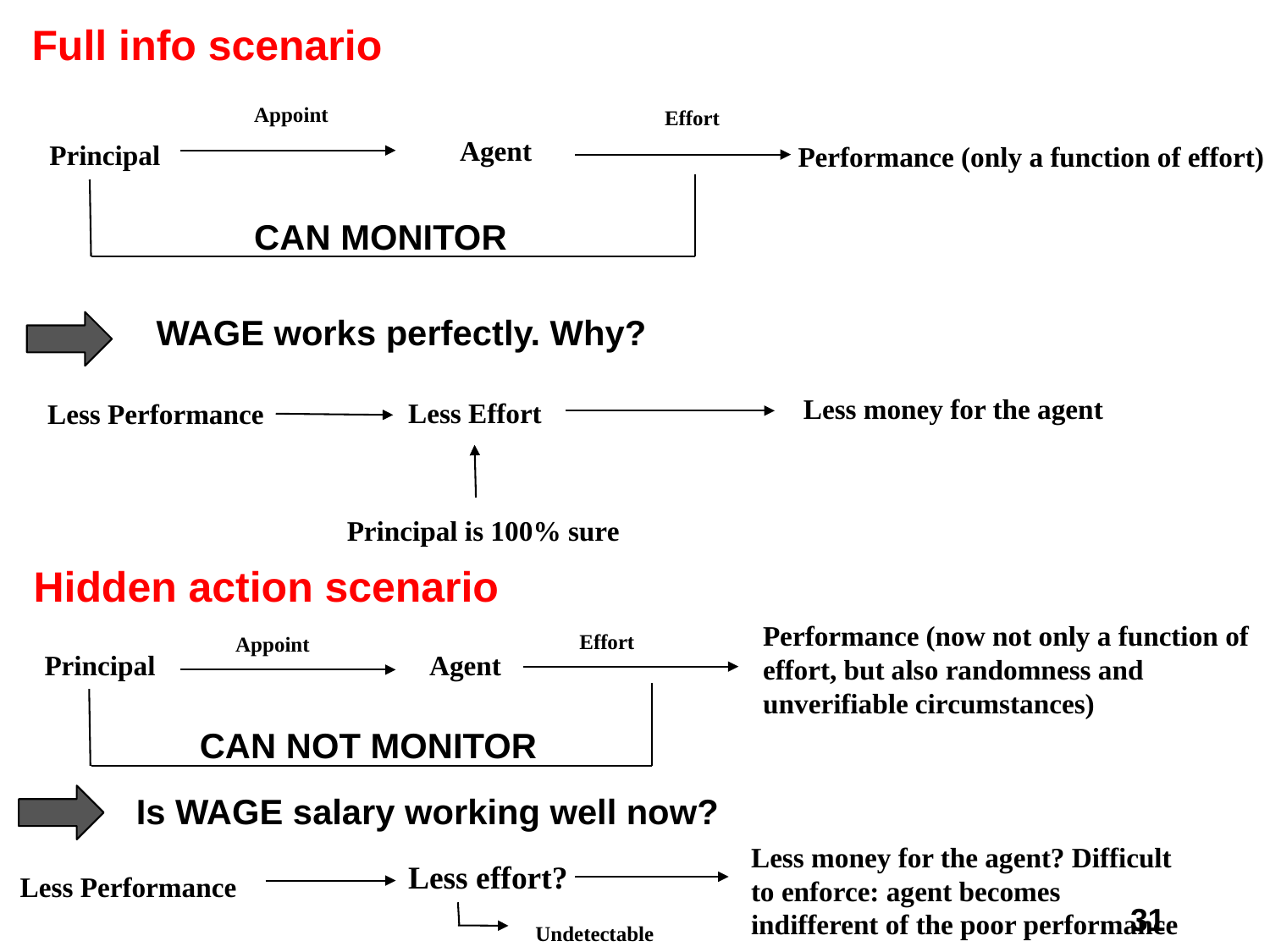

Full info scenario
Appoint
Effort
Agent
Principal
Performance (only a function of effort)
CAN MONITOR
WAGE works perfectly. Why?

Less money for the agent
Less Effort
Less Performance
Principal is 100% sure
Hidden action scenario
Performance (now not only a function of effort, but also randomness and unverifiable circumstances)
Effort
Appoint
Principal
Agent
CAN NOT MONITOR
Is WAGE salary working well now?

Less money for the agent? Difficult to enforce: agent becomes indifferent of the poor performance
Less effort?
Less Performance
Undetectable